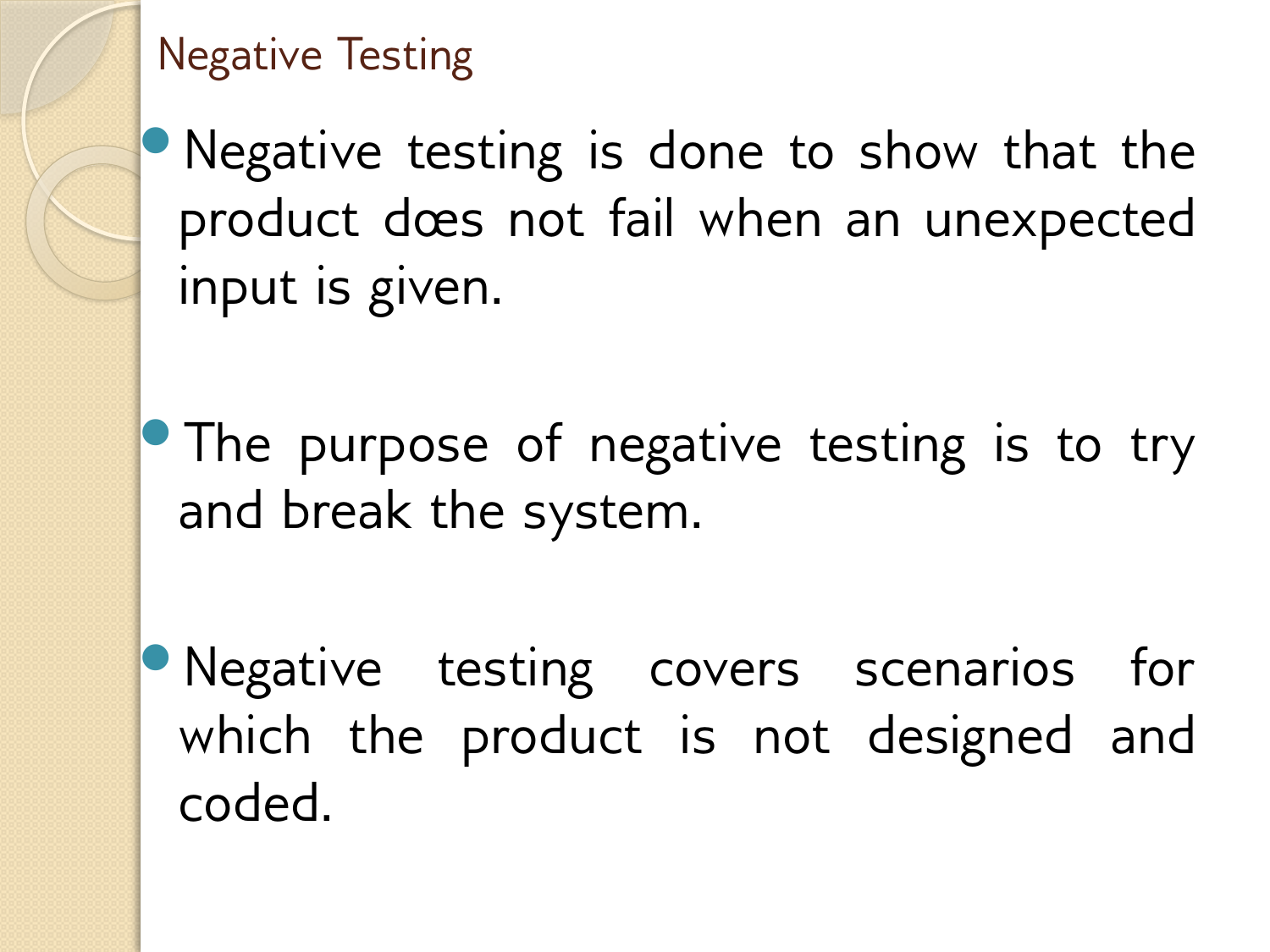

# Negative Testing
Negative testing is done to show that the product does not fail when an unexpected input is given.

The purpose of negative testing is to try and break the system.

Negative testing covers scenarios for which the product is not designed and coded.